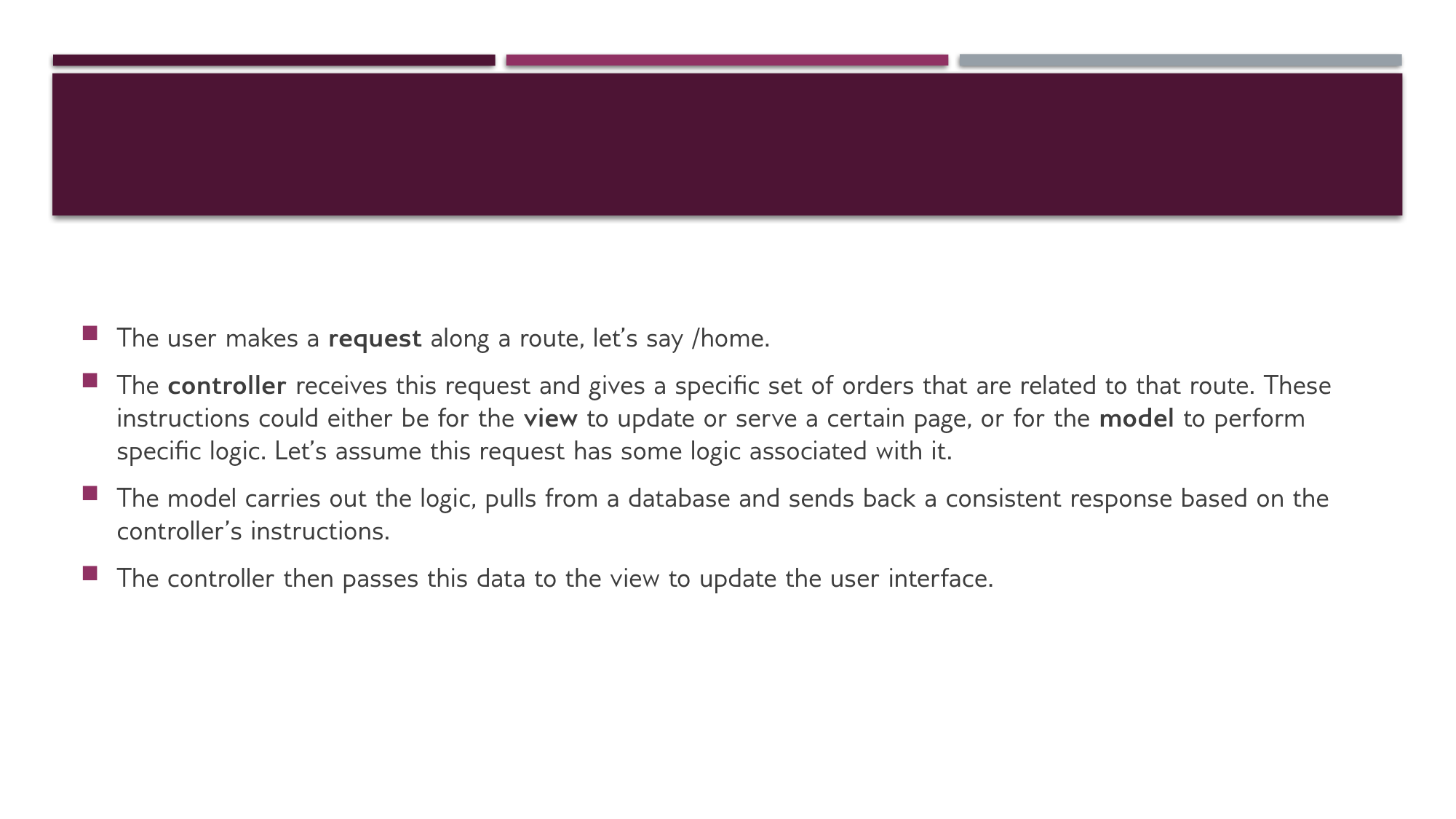

#
The user makes a request along a route, let’s say /home.
The controller receives this request and gives a specific set of orders that are related to that route. These instructions could either be for the view to update or serve a certain page, or for the model to perform specific logic. Let’s assume this request has some logic associated with it.
The model carries out the logic, pulls from a database and sends back a consistent response based on the controller’s instructions.
The controller then passes this data to the view to update the user interface.